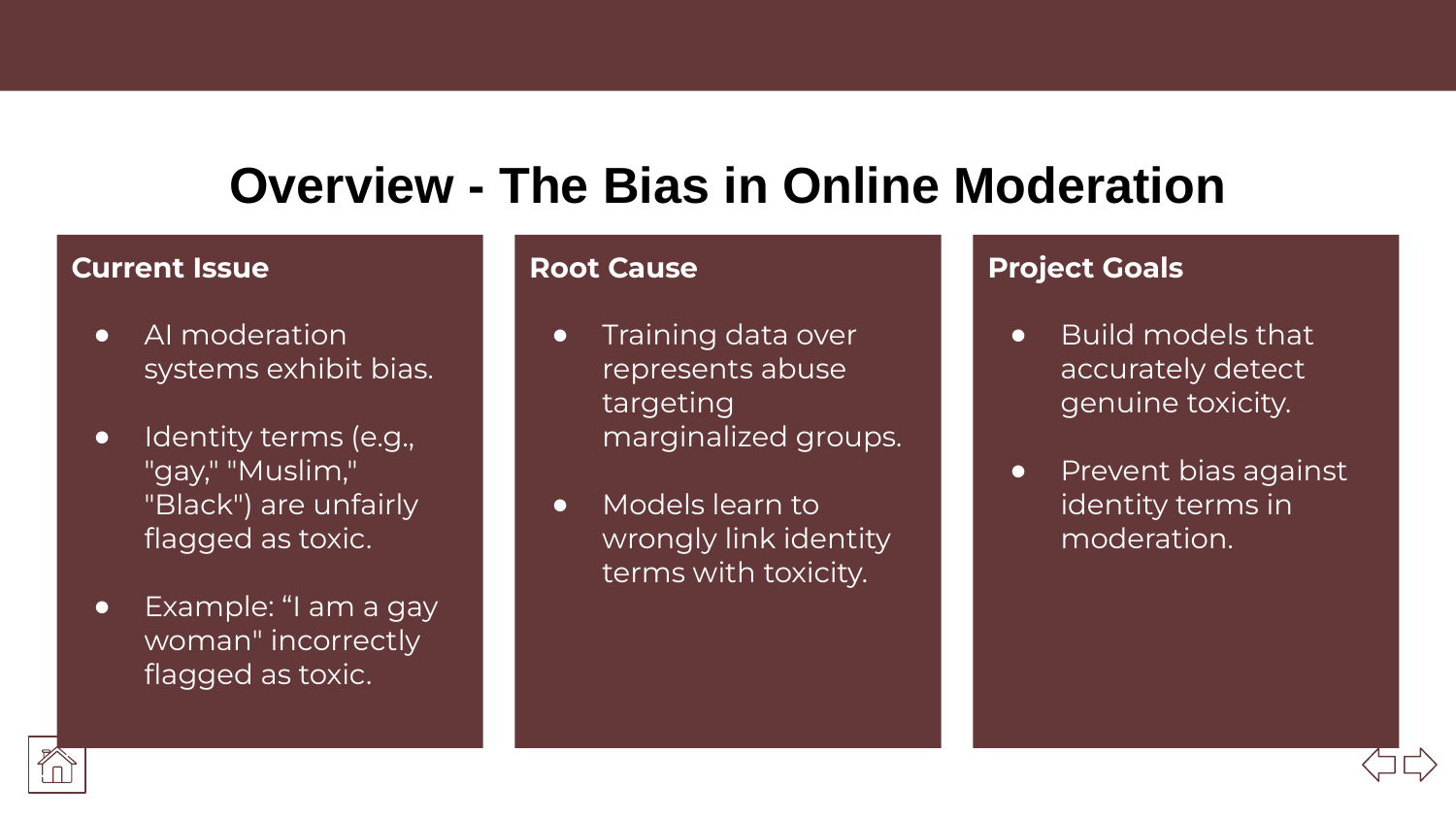

# Overview - The Bias in Online Moderation
Current Issue

AI moderation systems exhibit bias.

Identity terms (e.g., "gay," "Muslim," "Black") are unfairly flagged as toxic.

Example: “I am a gay woman" incorrectly flagged as toxic.

Root Cause

Training data over represents abuse targeting marginalized groups.

Models learn to wrongly link identity terms with toxicity.

Project Goals

Build models that accurately detect genuine toxicity.

Prevent bias against identity terms in moderation.